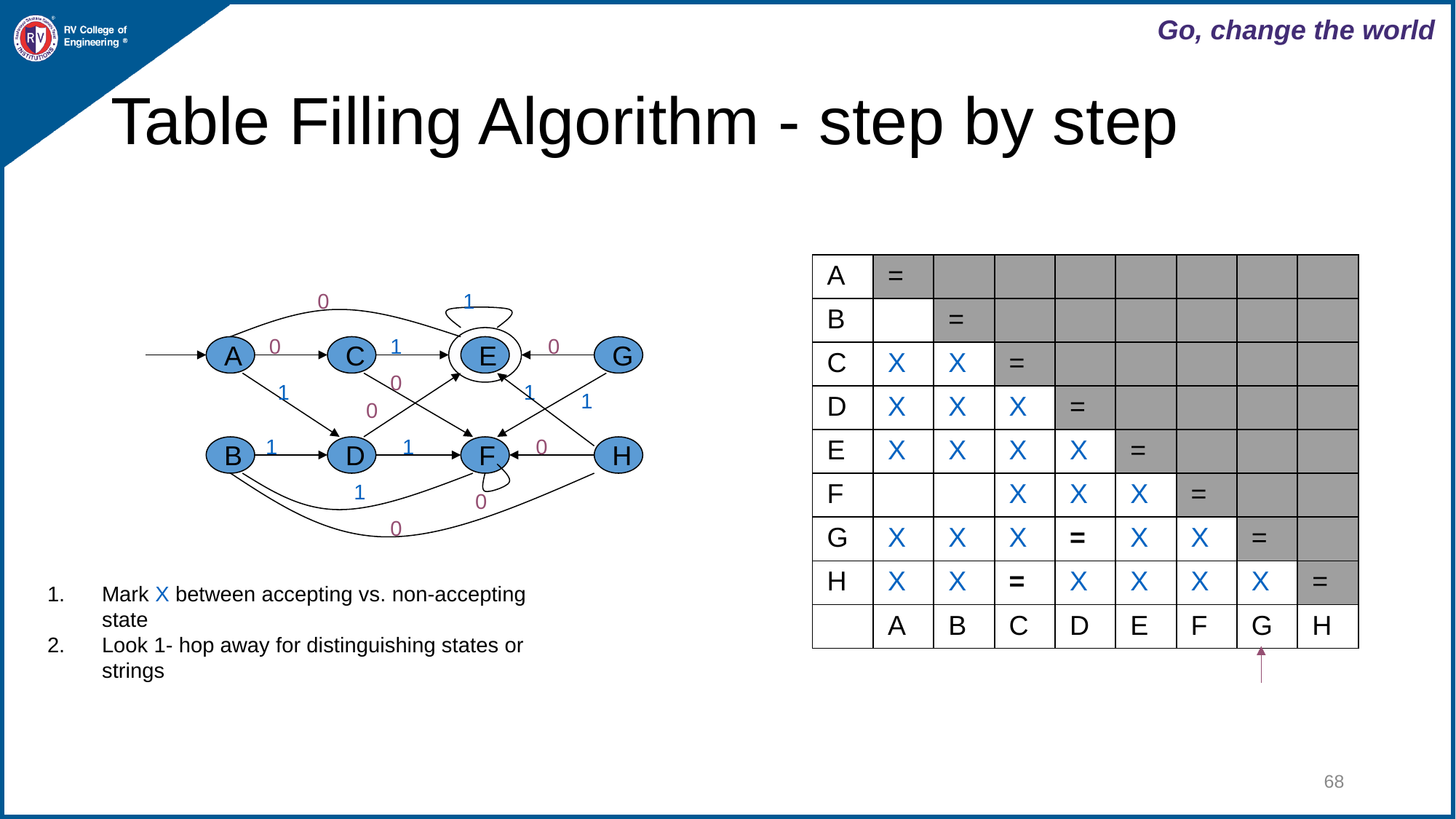

# Table Filling Algorithm - step by step
| A | = |  |  |  |  |  |  |  |
| --- | --- | --- | --- | --- | --- | --- | --- | --- |
| B |  | = |  |  |  |  |  |  |
| C | X | X | = |  |  |  |  |  |
| D | X | X | X | = |  |  |  |  |
| E | X | X | X | X | = |  |  |  |
| F |  |  | X | X | X | = |  |  |
| G | X | X | X | = | X | X | = |  |
| H | X | X | = | X | X | X | X | = |
|  | A | B | C | D | E | F | G | H |
0
1

0
1

0
A
C
E
G
0
1
1
1
0
1
1
0
B
D
F
H

1
0
0
Mark X between accepting vs. non-accepting state
Look 1- hop away for distinguishing states or strings
68